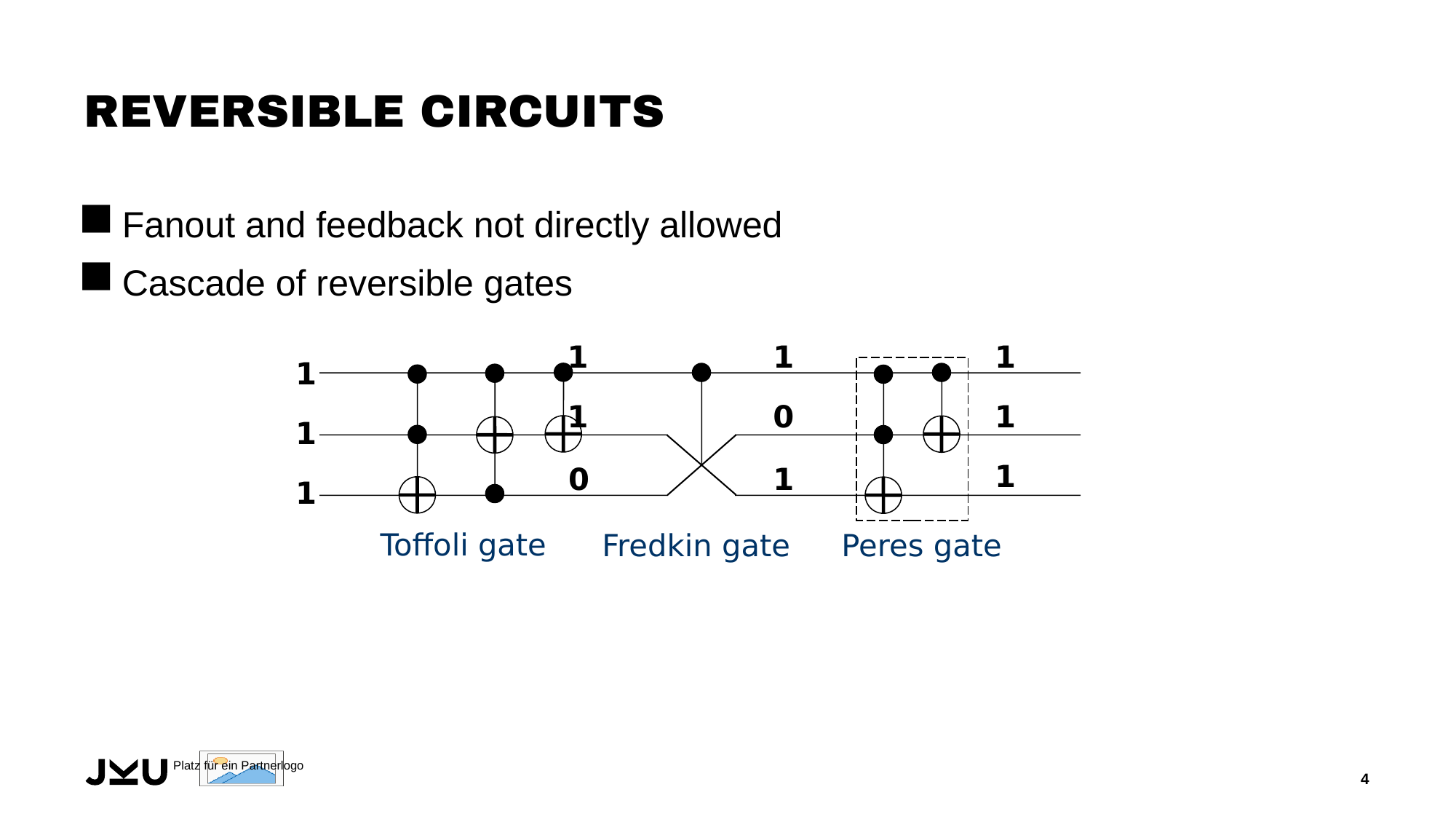

# Reversible Circuits
Fanout and feedback not directly allowed
Cascade of reversible gates

1
1
1
a
a'

b
b'

c
c'

1

1
0
1
1
1
0
1
1
Toffoli gate
Fredkin gate
Peres gate

4